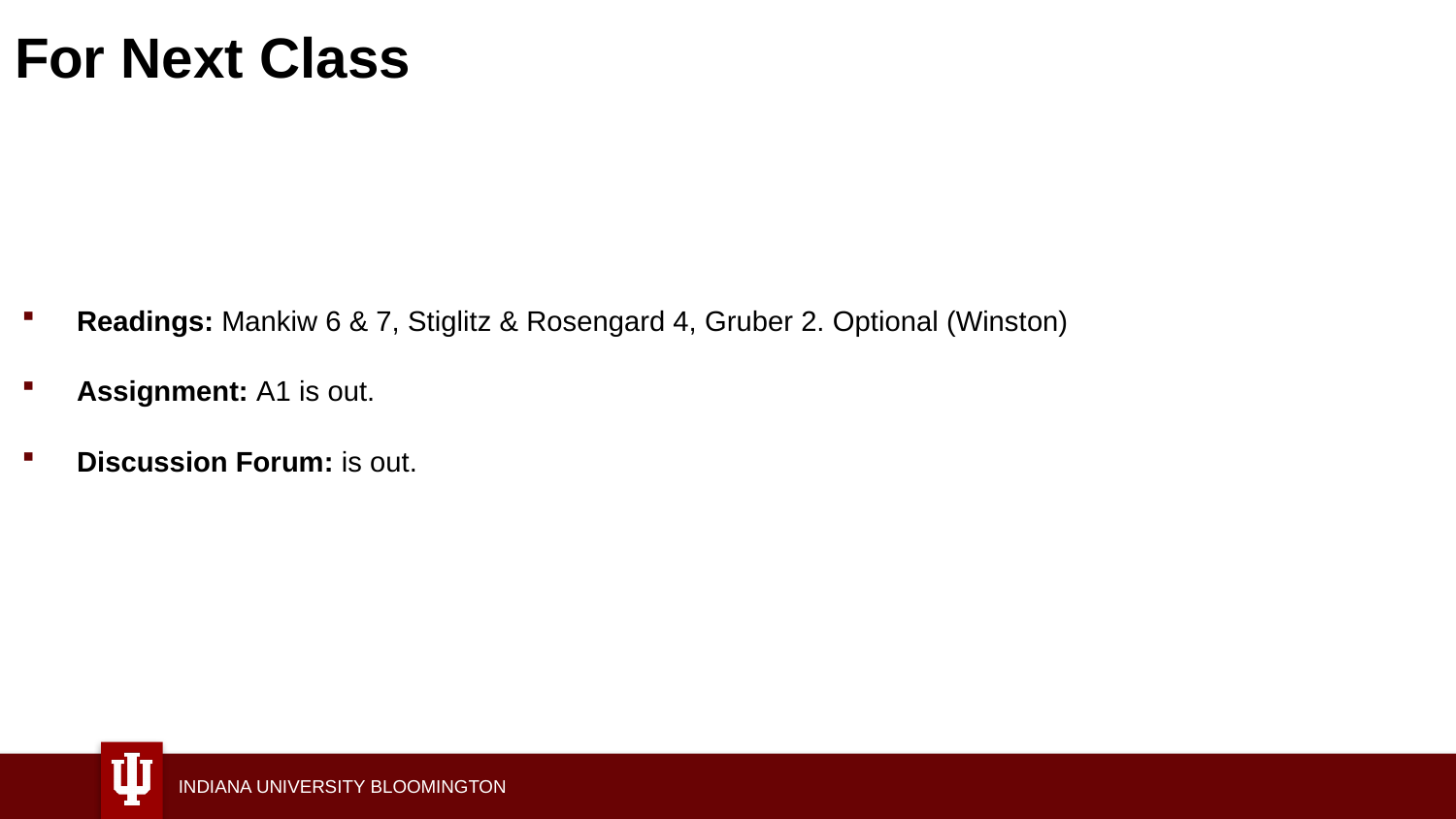

# For Next Class
Readings: Mankiw 6 & 7, Stiglitz & Rosengard 4, Gruber 2. Optional (Winston)
Assignment: A1 is out.
Discussion Forum: is out.